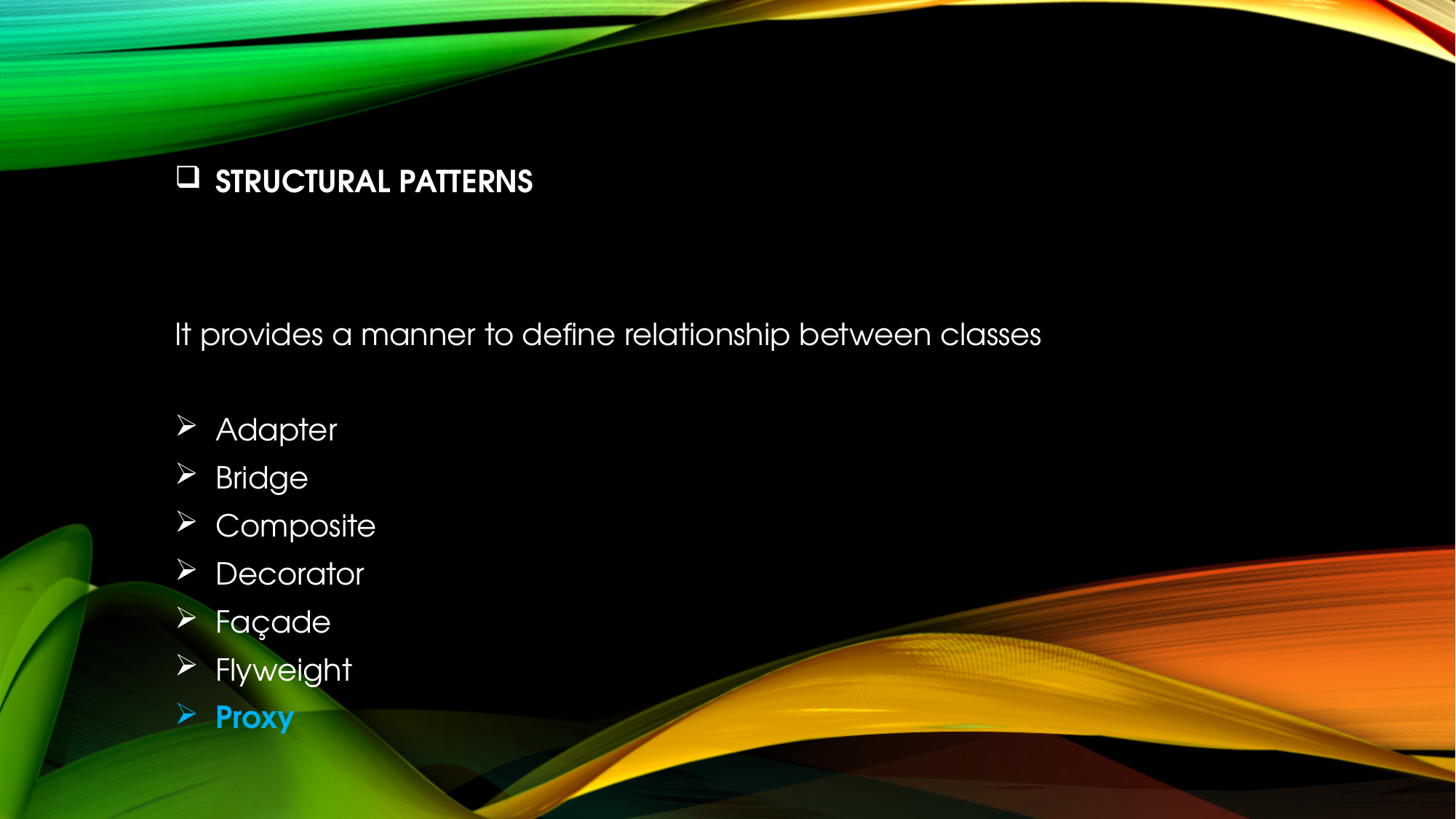

# Structural Patterns
It provides a manner to define relationship between classes

Adapter
Bridge
Composite
Decorator
Façade
Flyweight
Proxy